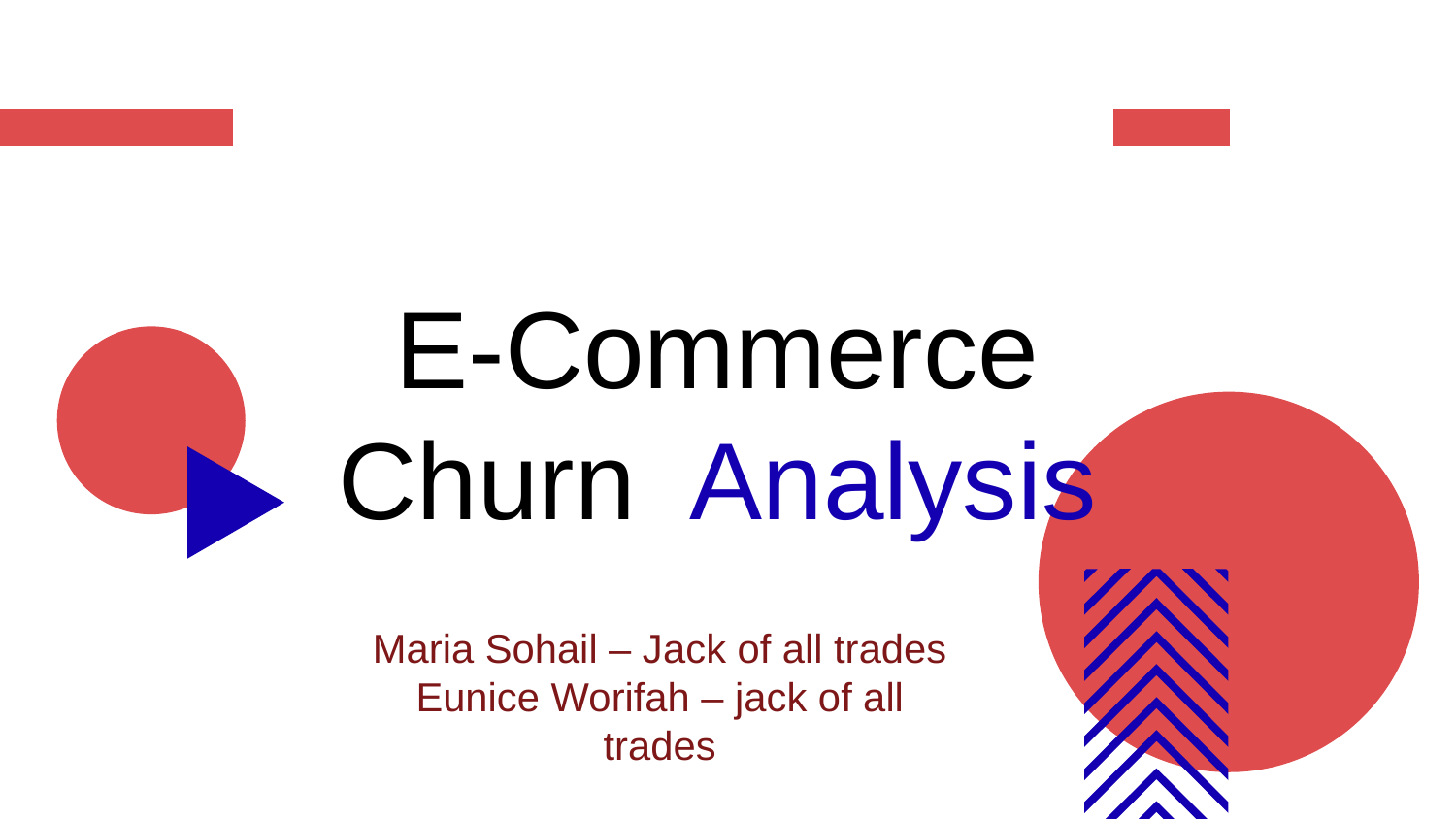

# E-Commerce Churn  Analysis
Maria Sohail – Jack of all trades
Eunice Worifah – jack of all trades